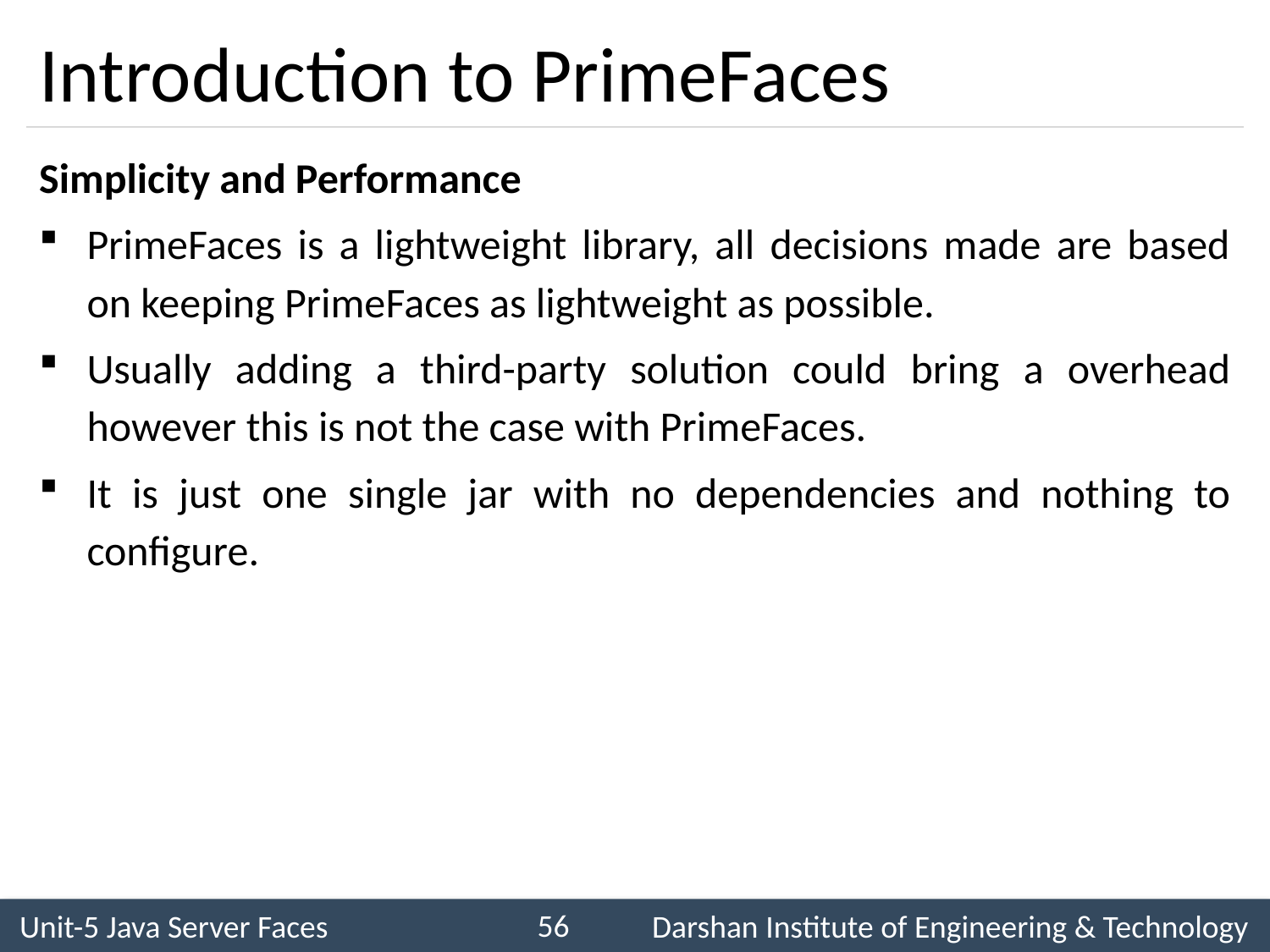

# Introduction to PrimeFaces
Simplicity and Performance
PrimeFaces is a lightweight library, all decisions made are based on keeping PrimeFaces as lightweight as possible.
Usually adding a third-party solution could bring a overhead however this is not the case with PrimeFaces.
It is just one single jar with no dependencies and nothing to configure.
56